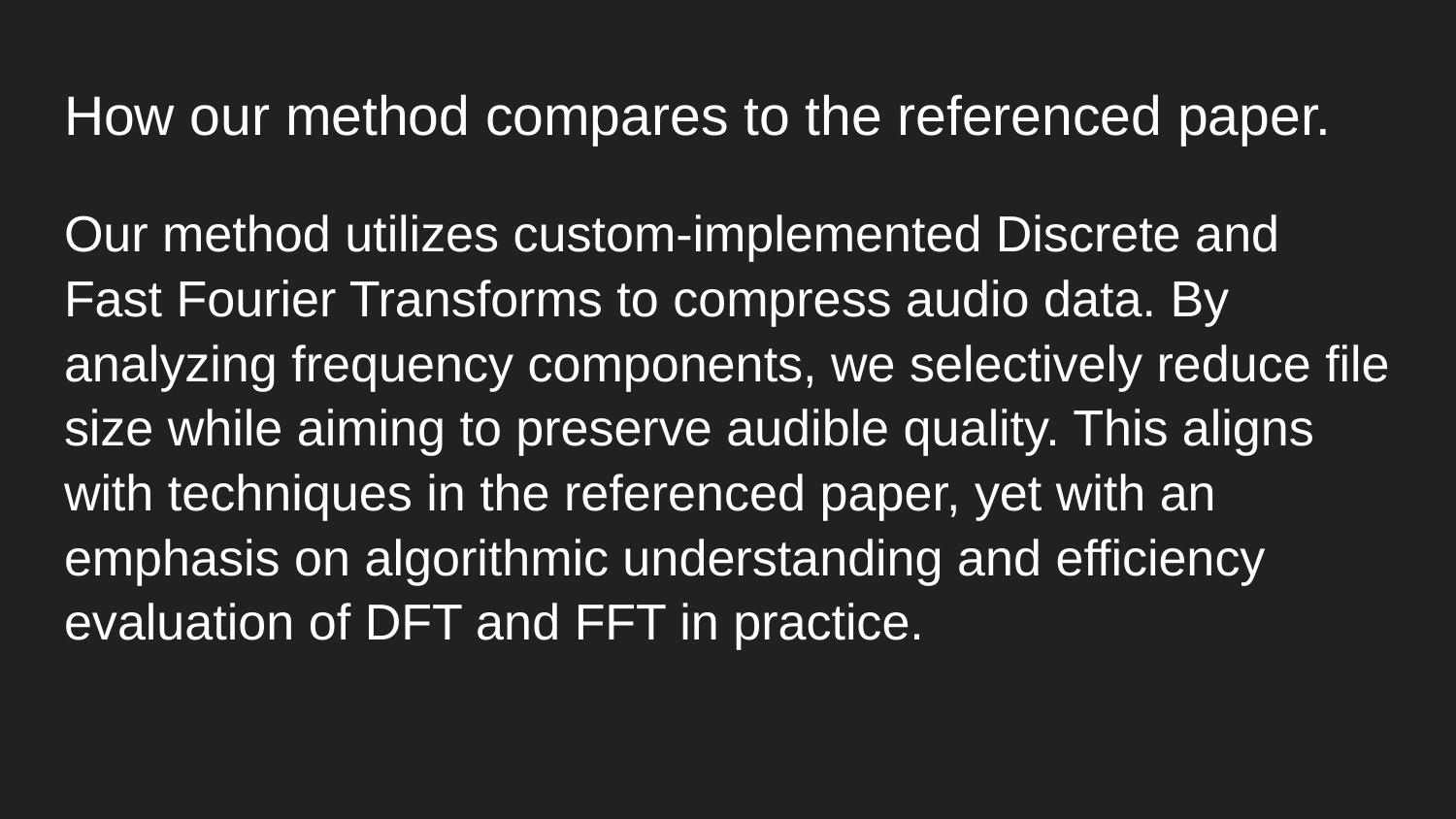

# How our method compares to the referenced paper.
Our method utilizes custom-implemented Discrete and Fast Fourier Transforms to compress audio data. By analyzing frequency components, we selectively reduce file size while aiming to preserve audible quality. This aligns with techniques in the referenced paper, yet with an emphasis on algorithmic understanding and efficiency evaluation of DFT and FFT in practice.